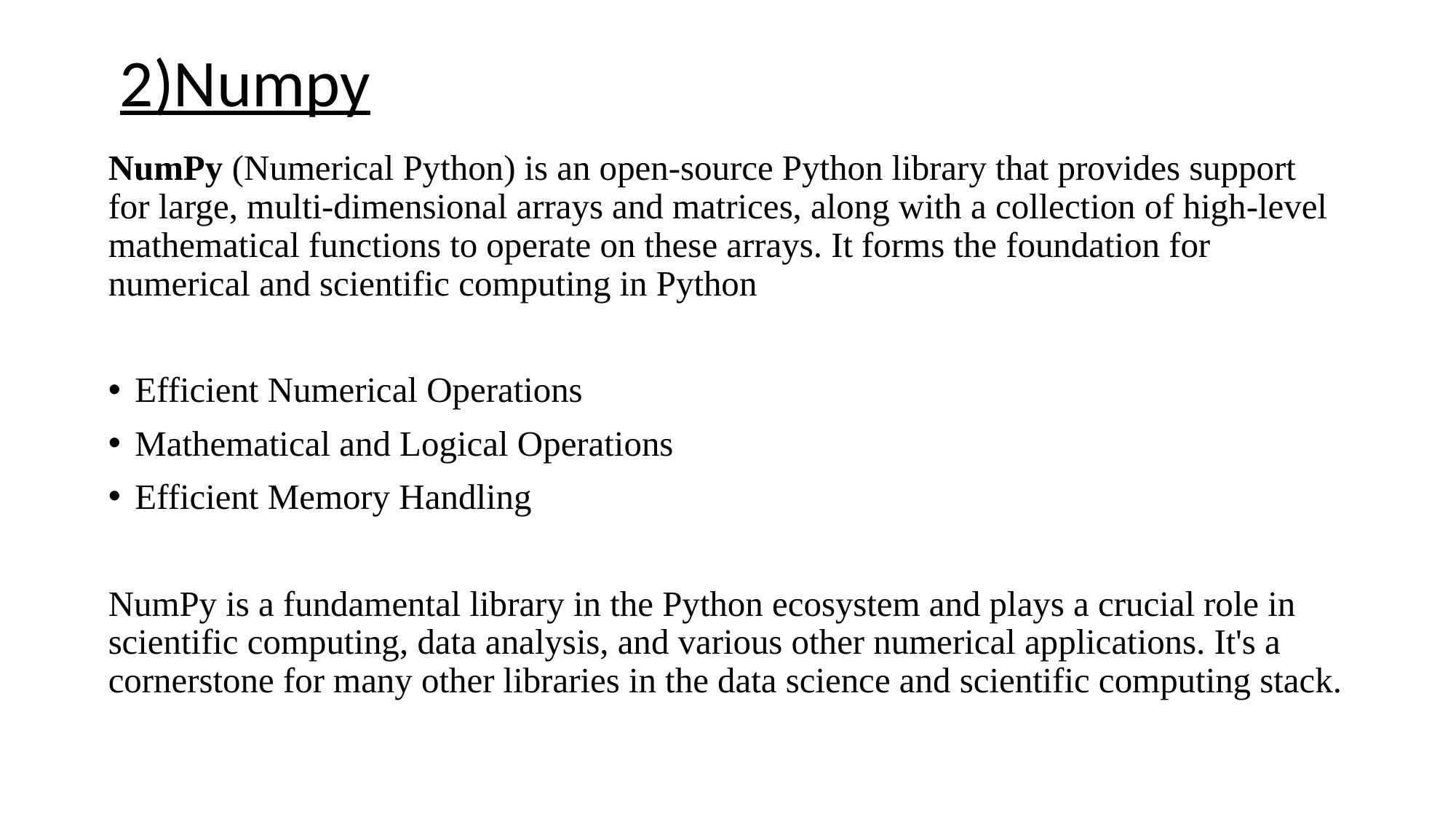

2)Numpy
NumPy (Numerical Python) is an open-source Python library that provides support for large, multi-dimensional arrays and matrices, along with a collection of high-level mathematical functions to operate on these arrays. It forms the foundation for numerical and scientific computing in Python

Efficient Numerical Operations
Mathematical and Logical Operations
Efficient Memory Handling

NumPy is a fundamental library in the Python ecosystem and plays a crucial role in scientific computing, data analysis, and various other numerical applications. It's a cornerstone for many other libraries in the data science and scientific computing stack.